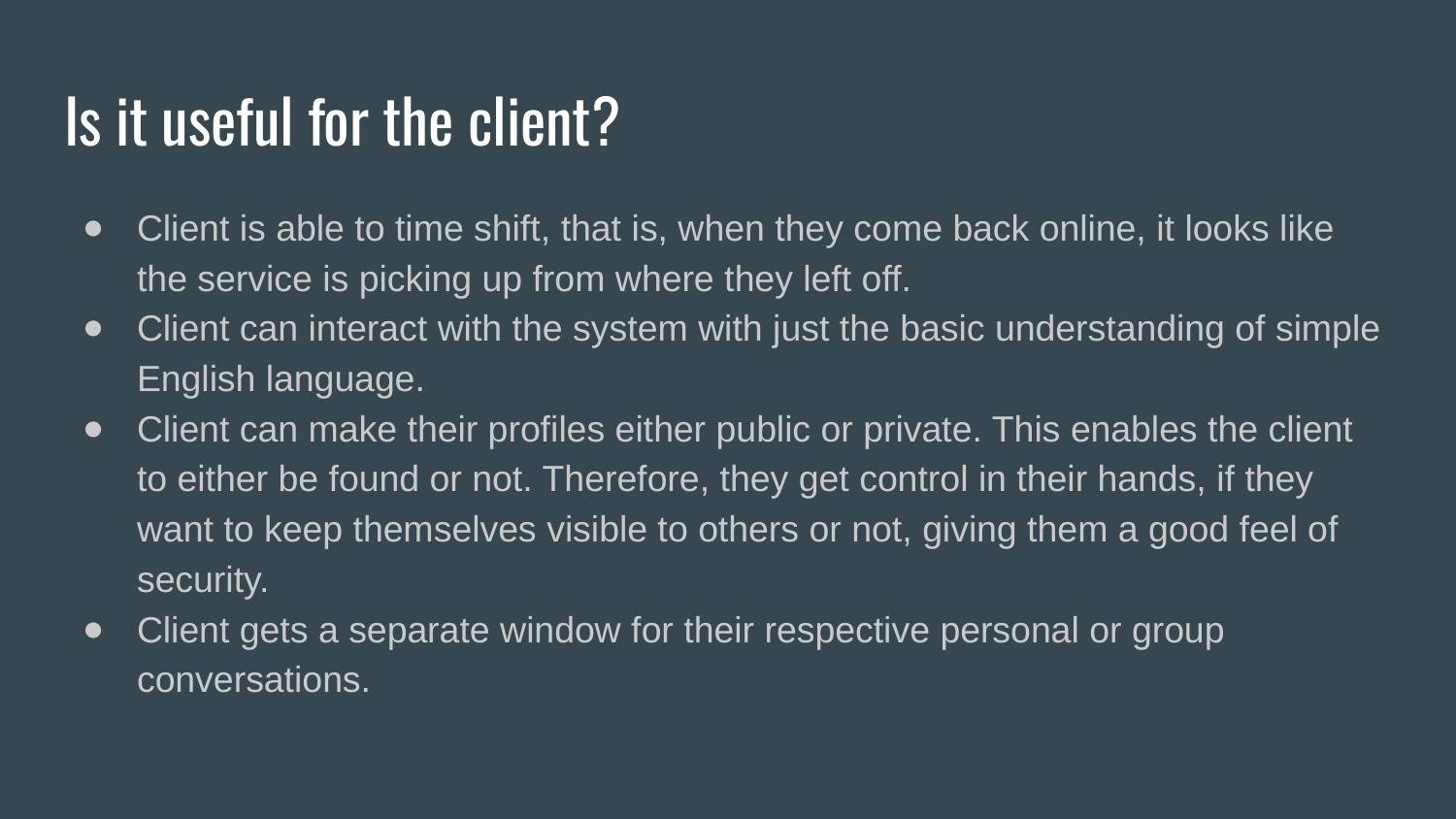

# Is it useful for the client?
Client is able to time shift, that is, when they come back online, it looks like the service is picking up from where they left off.
Client can interact with the system with just the basic understanding of simple English language.
Client can make their profiles either public or private. This enables the client to either be found or not. Therefore, they get control in their hands, if they want to keep themselves visible to others or not, giving them a good feel of security.
Client gets a separate window for their respective personal or group conversations.